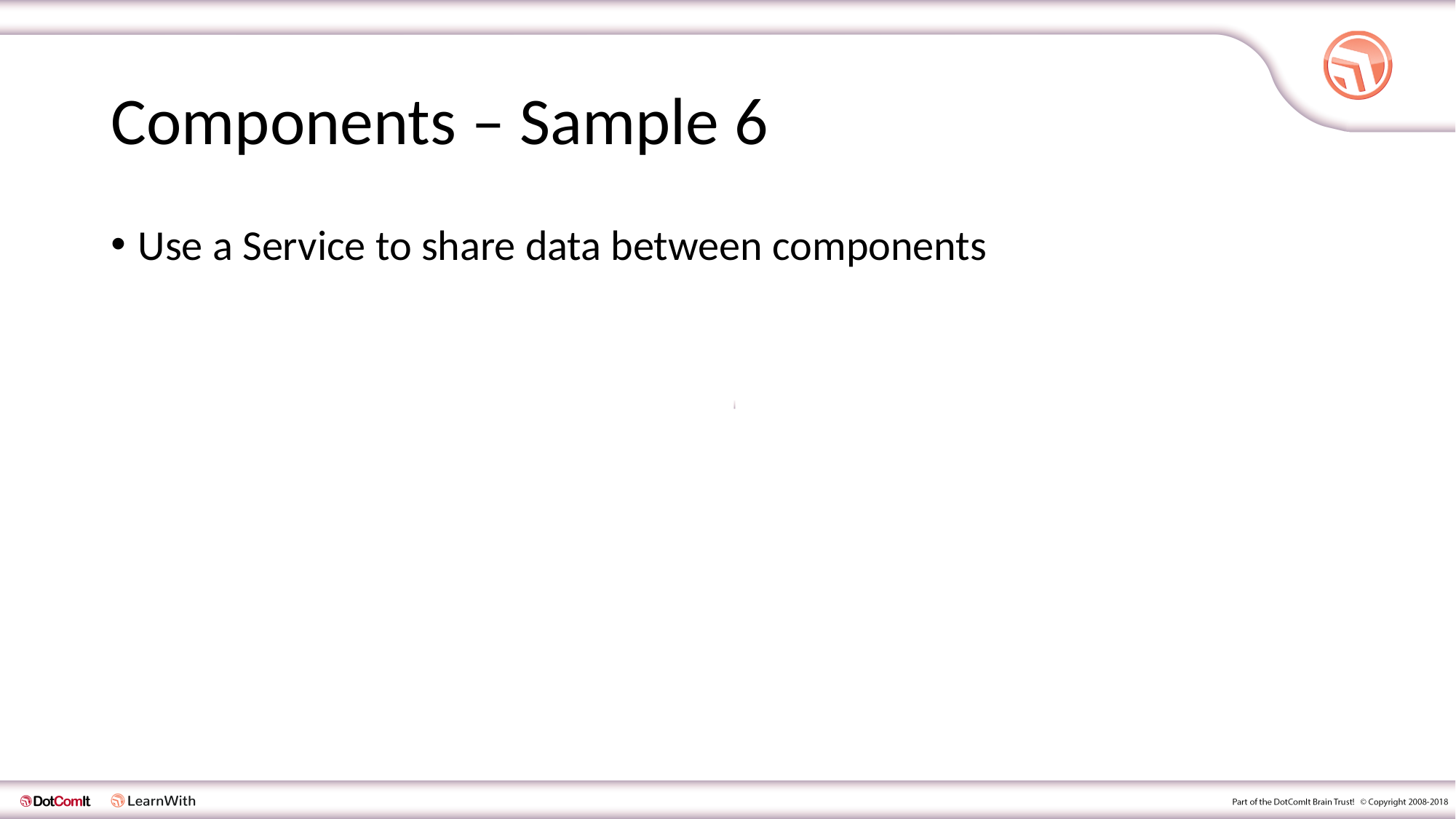

# Components – Sample 6
Use a Service to share data between components